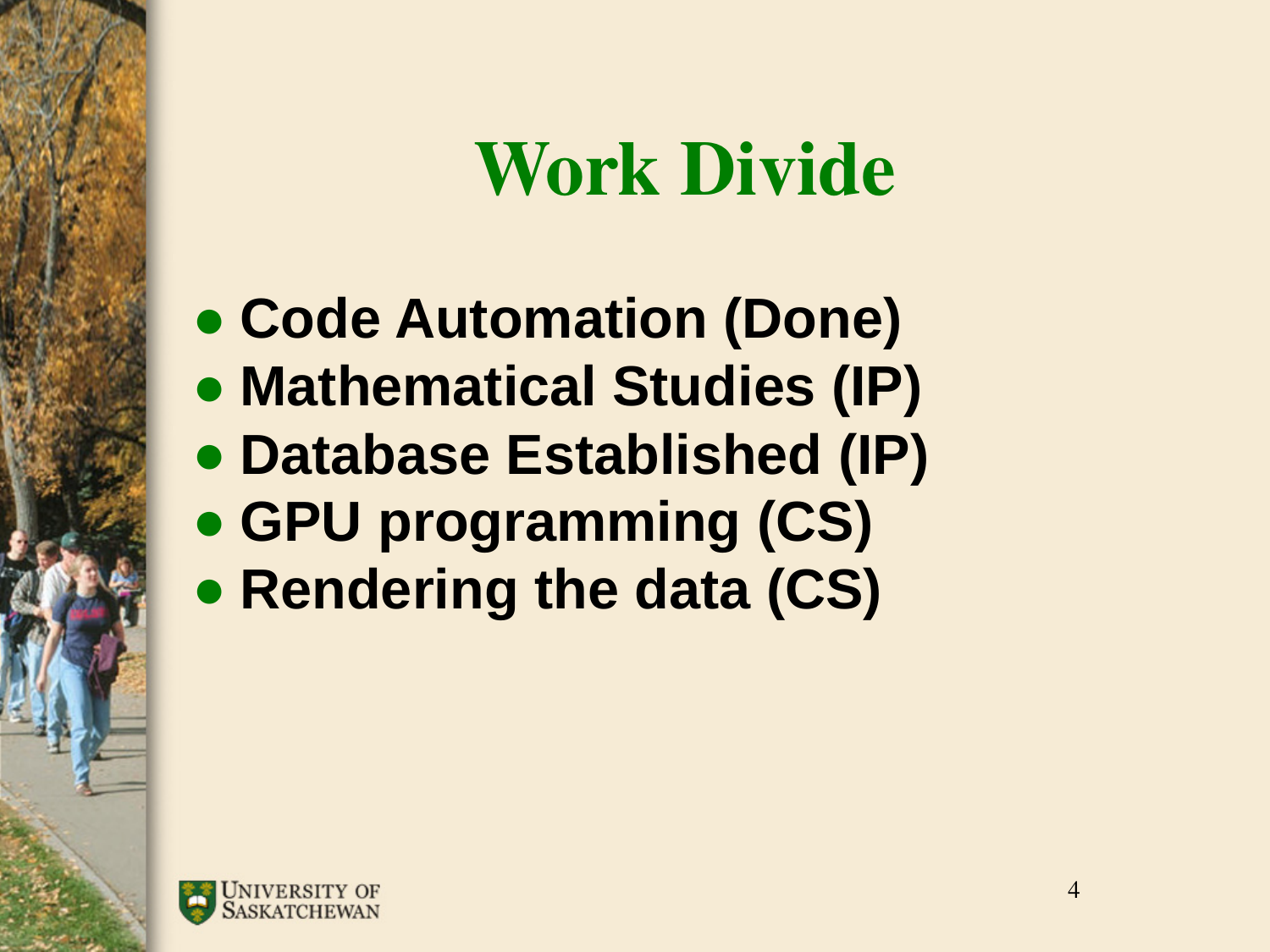

# Work Divide
Code Automation (Done)
Mathematical Studies (IP)
Database Established (IP)
GPU programming (CS)
Rendering the data (CS)
4